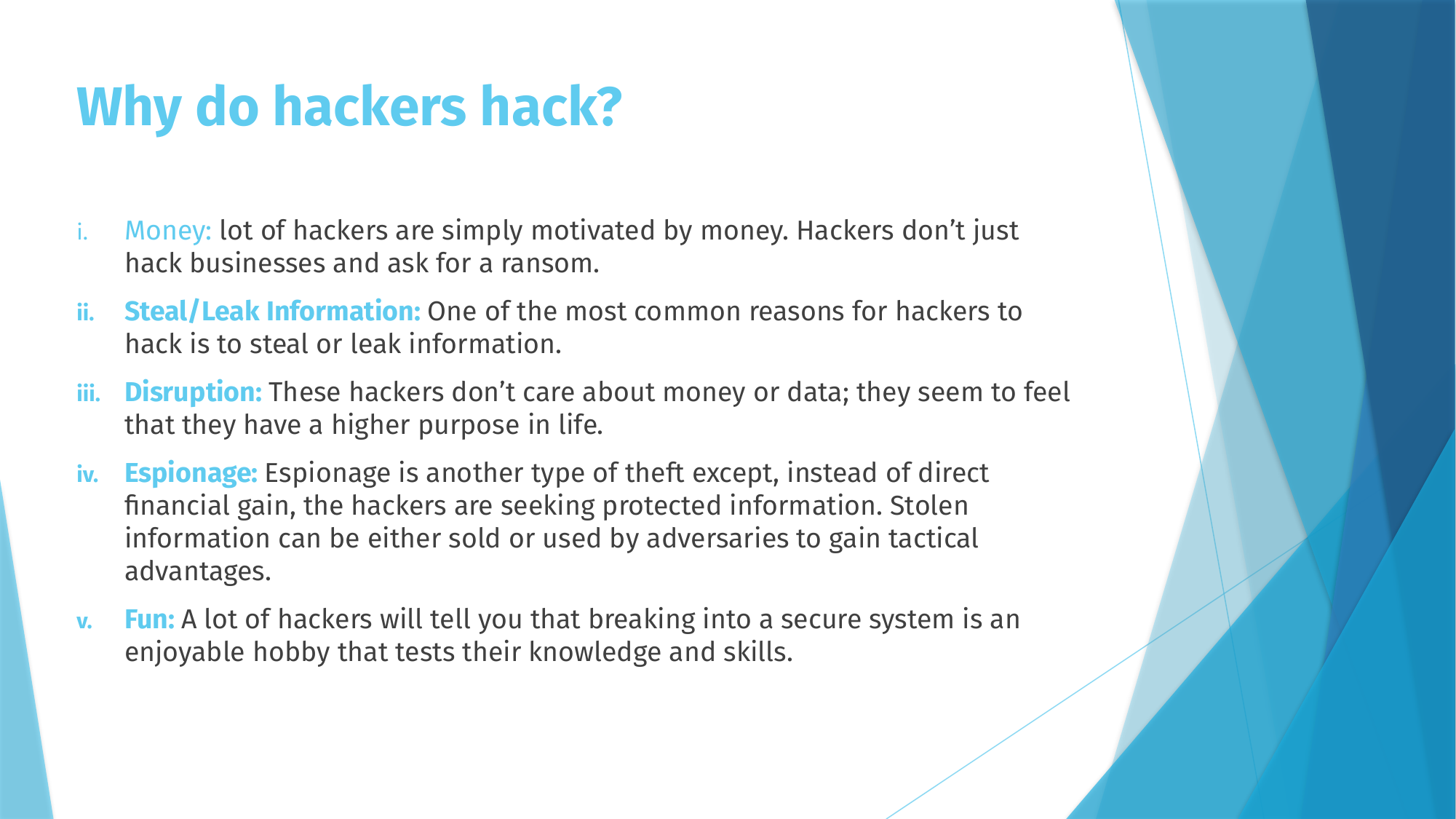

# Why do hackers hack?
Money: lot of hackers are simply motivated by money. Hackers don’t just hack businesses and ask for a ransom.
Steal/Leak Information: One of the most common reasons for hackers to hack is to steal or leak information.
Disruption: These hackers don’t care about money or data; they seem to feel that they have a higher purpose in life.
Espionage: Espionage is another type of theft except, instead of direct financial gain, the hackers are seeking protected information. Stolen information can be either sold or used by adversaries to gain tactical advantages.
Fun: A lot of hackers will tell you that breaking into a secure system is an enjoyable hobby that tests their knowledge and skills.